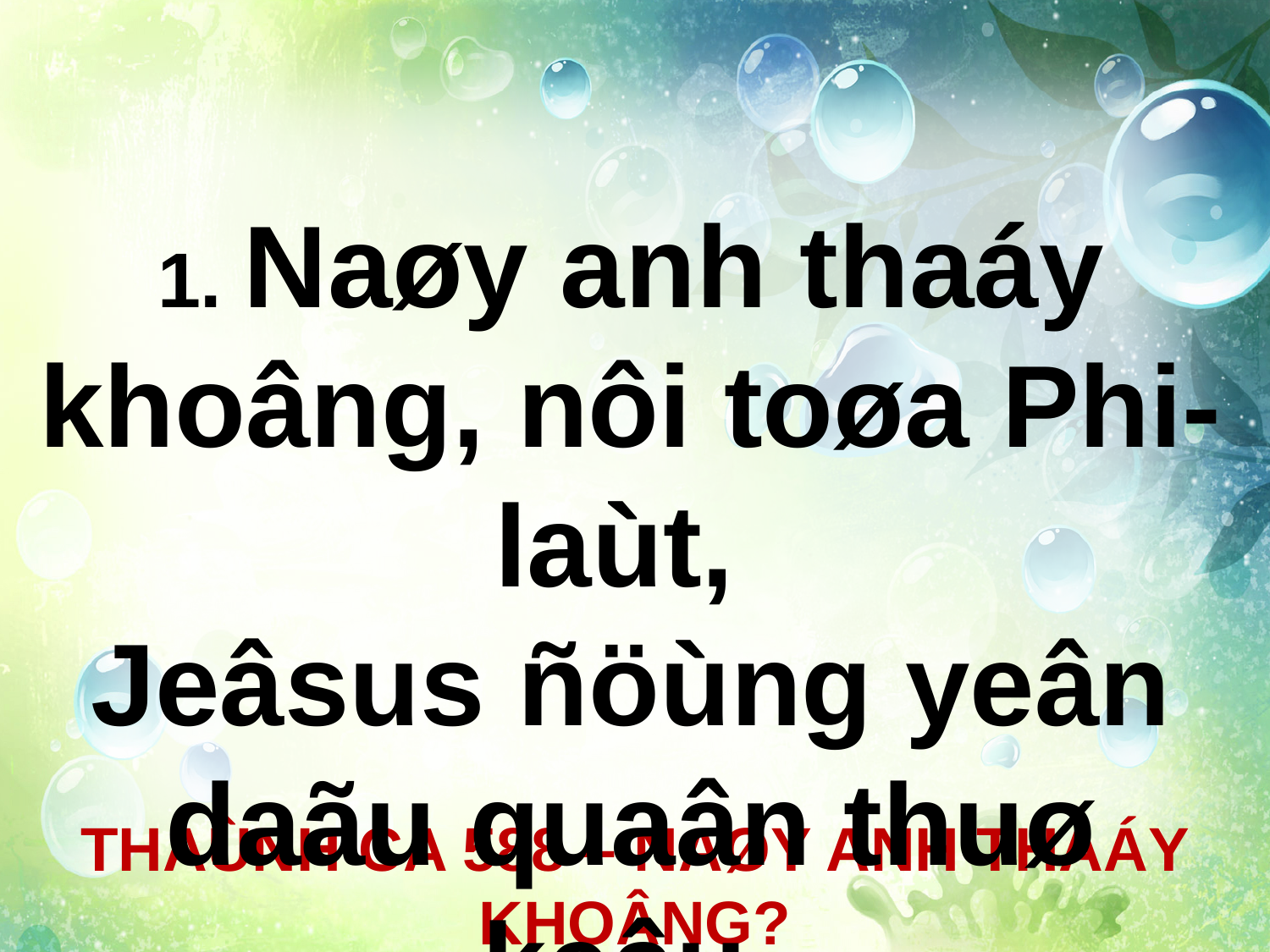

1. Naøy anh thaáy khoâng, nôi toøa Phi-laùt,
Jeâsus ñöùng yeân daãu quaân thuø keâu.
THAÙNH CA 588 – NAØY ANH THAÁY KHOÂNG?